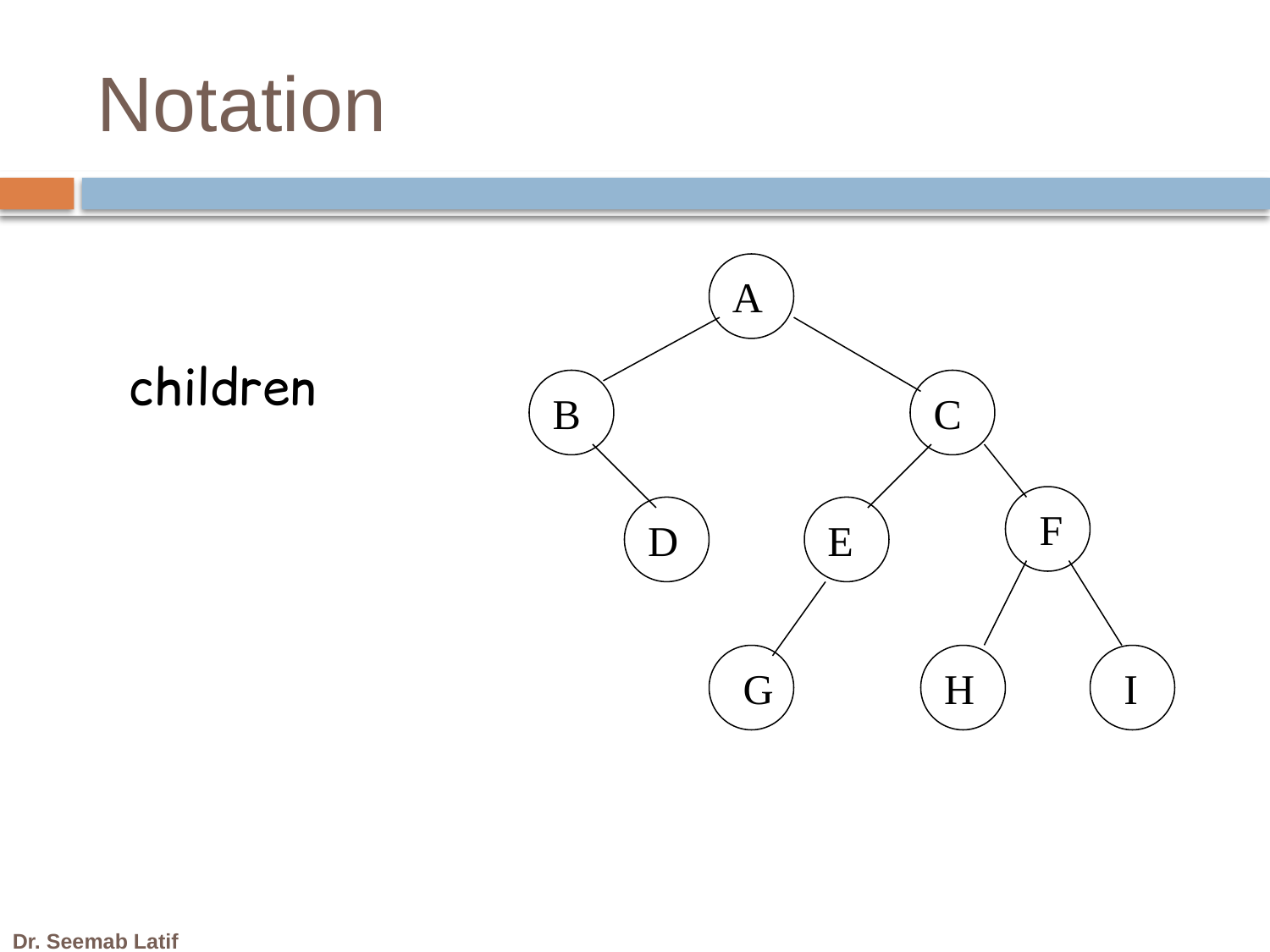

# Notation

A

B

C

F

D

E

G

H

I
children